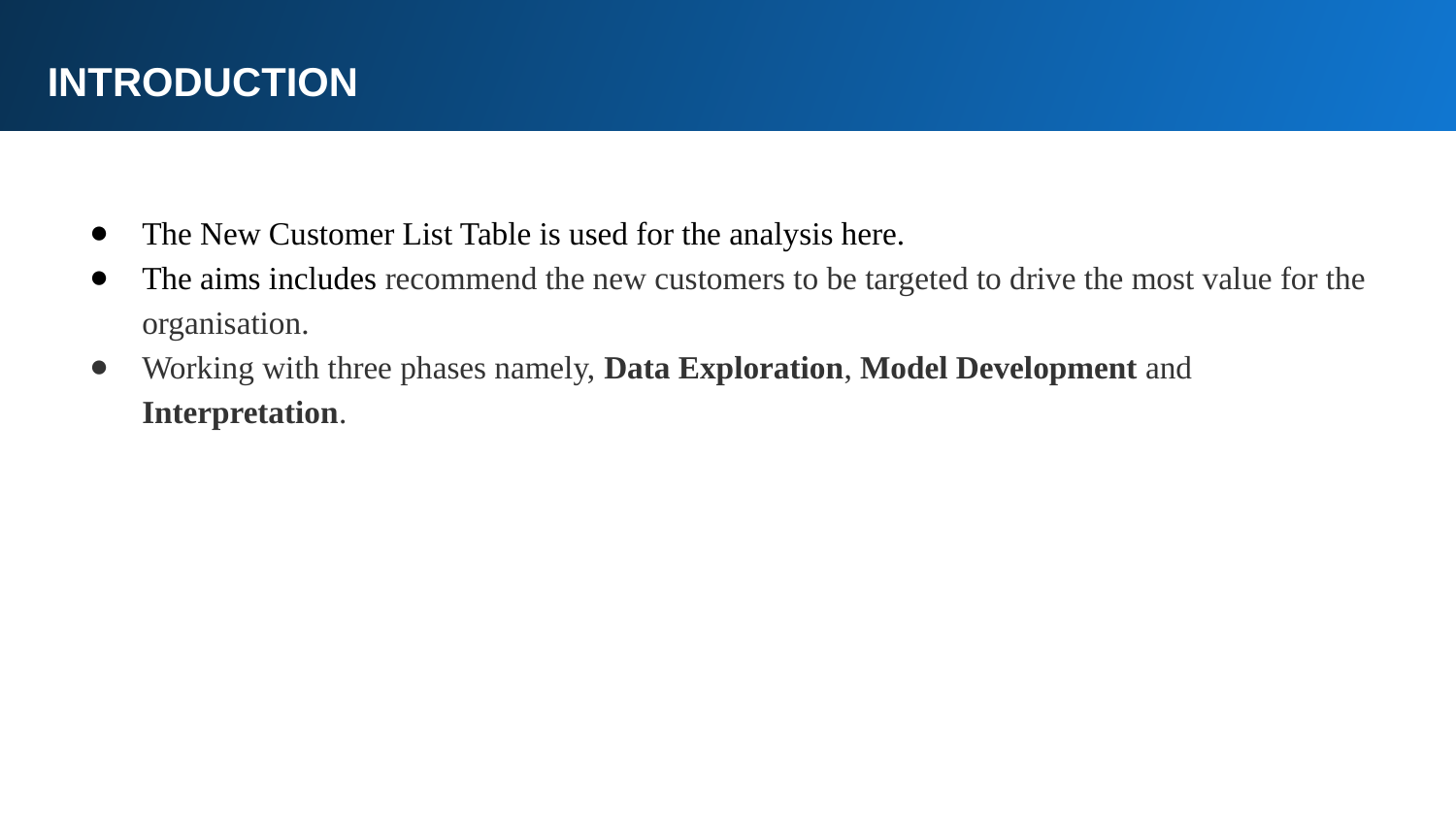

INTRODUCTION
The New Customer List Table is used for the analysis here.
The aims includes recommend the new customers to be targeted to drive the most value for the organisation.
Working with three phases namely, Data Exploration, Model Development and Interpretation.